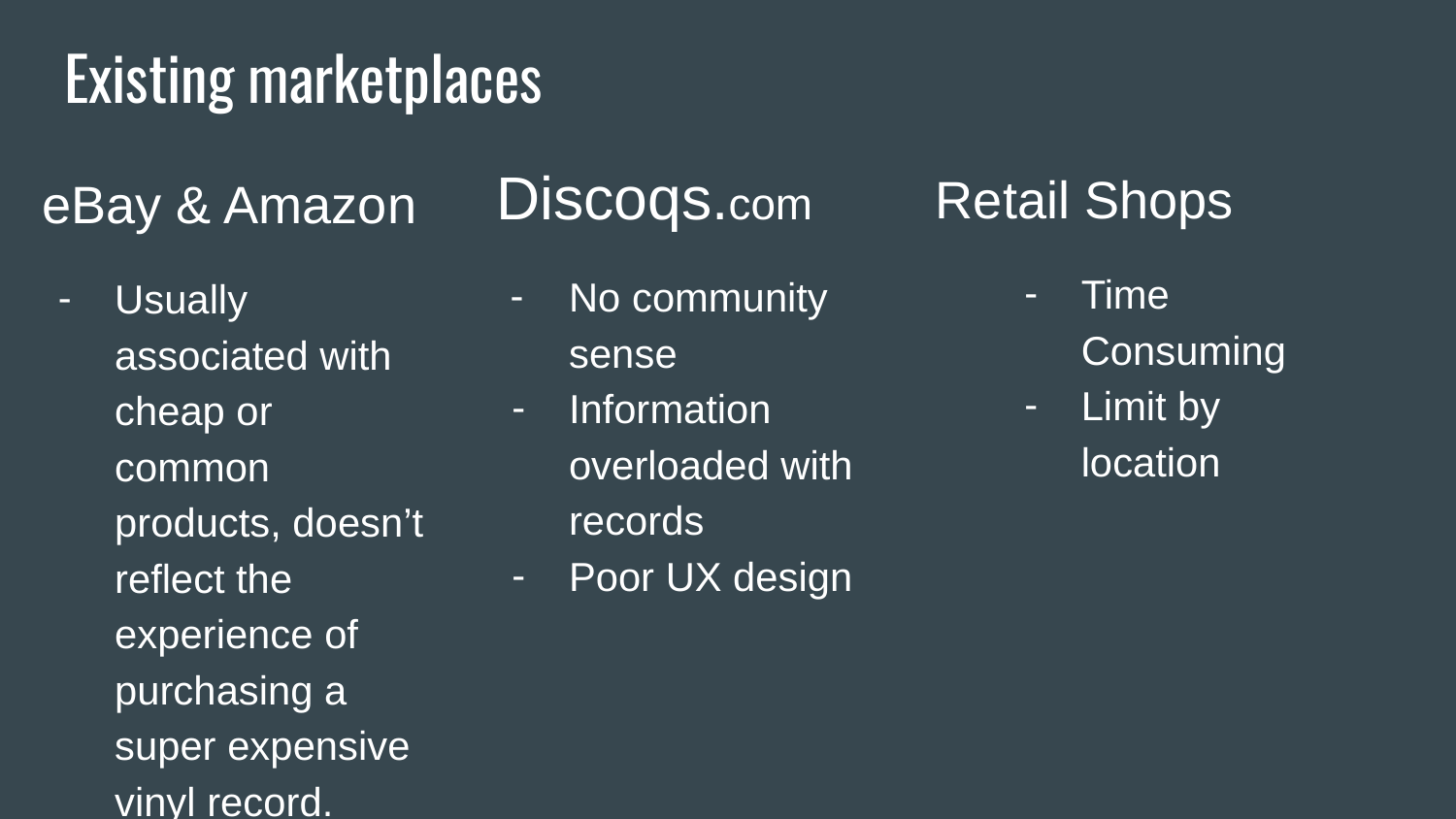

# Existing marketplaces
Discoqs.com
No community sense
Information overloaded with records
Poor UX design

Retail Shops
Time Consuming
Limit by location

eBay & Amazon
Usually associated with cheap or common products, doesn’t reflect the experience of purchasing a super expensive vinyl record.